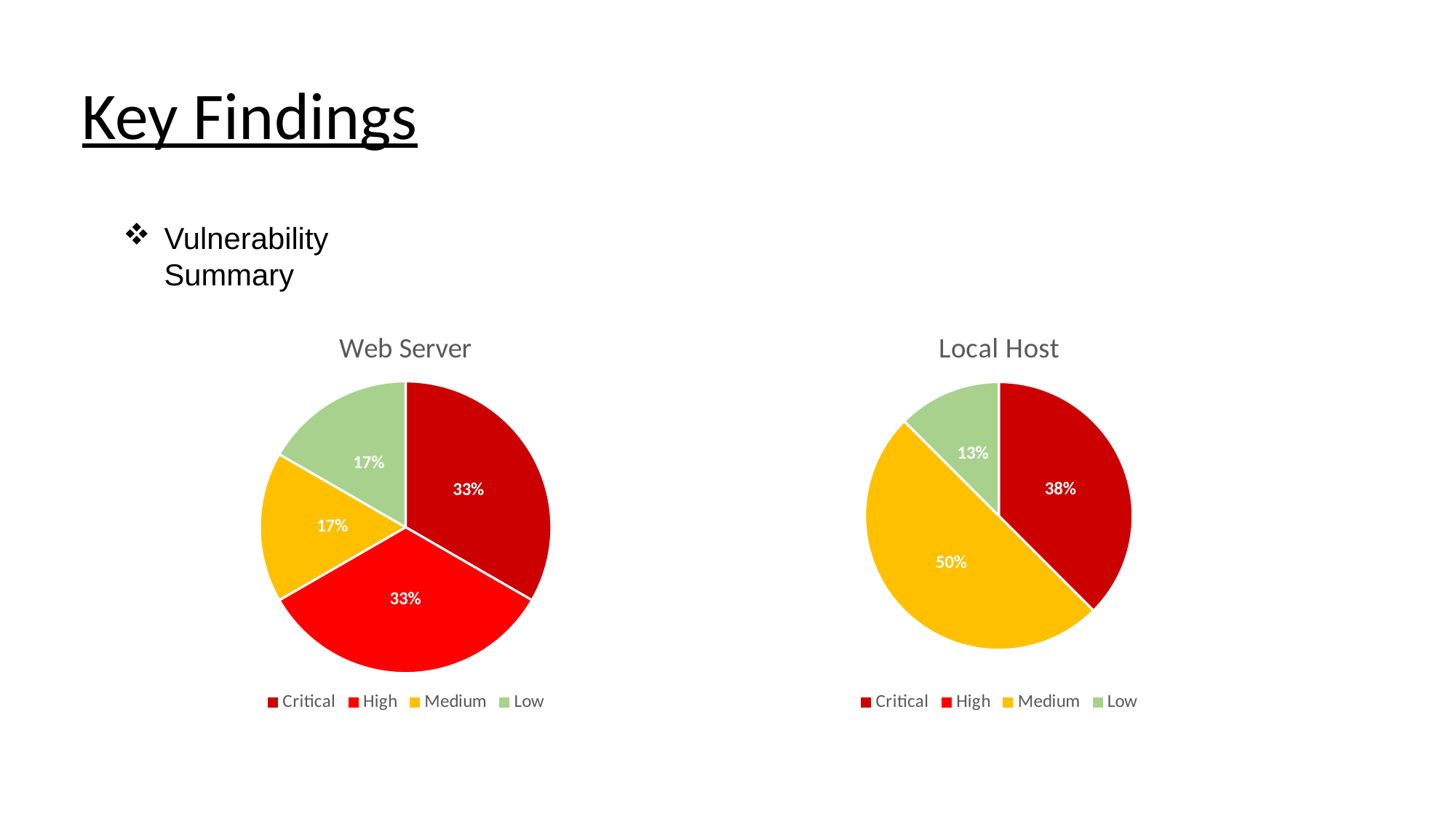

# Key Findings
Vulnerability Summary

### Chart: Web Server

| Category | Vulnerblity |
|---|---|
| Critical | 2.0 |
| High | 2.0 |
| Medium | 1.0 |
| Low | 1.0 |

### Chart: Local Host

| Category | Vulnerblity |
|---|---|
| Critical | 3.0 |
| High | 0.0 |
| Medium | 4.0 |
| Low | 1.0 |